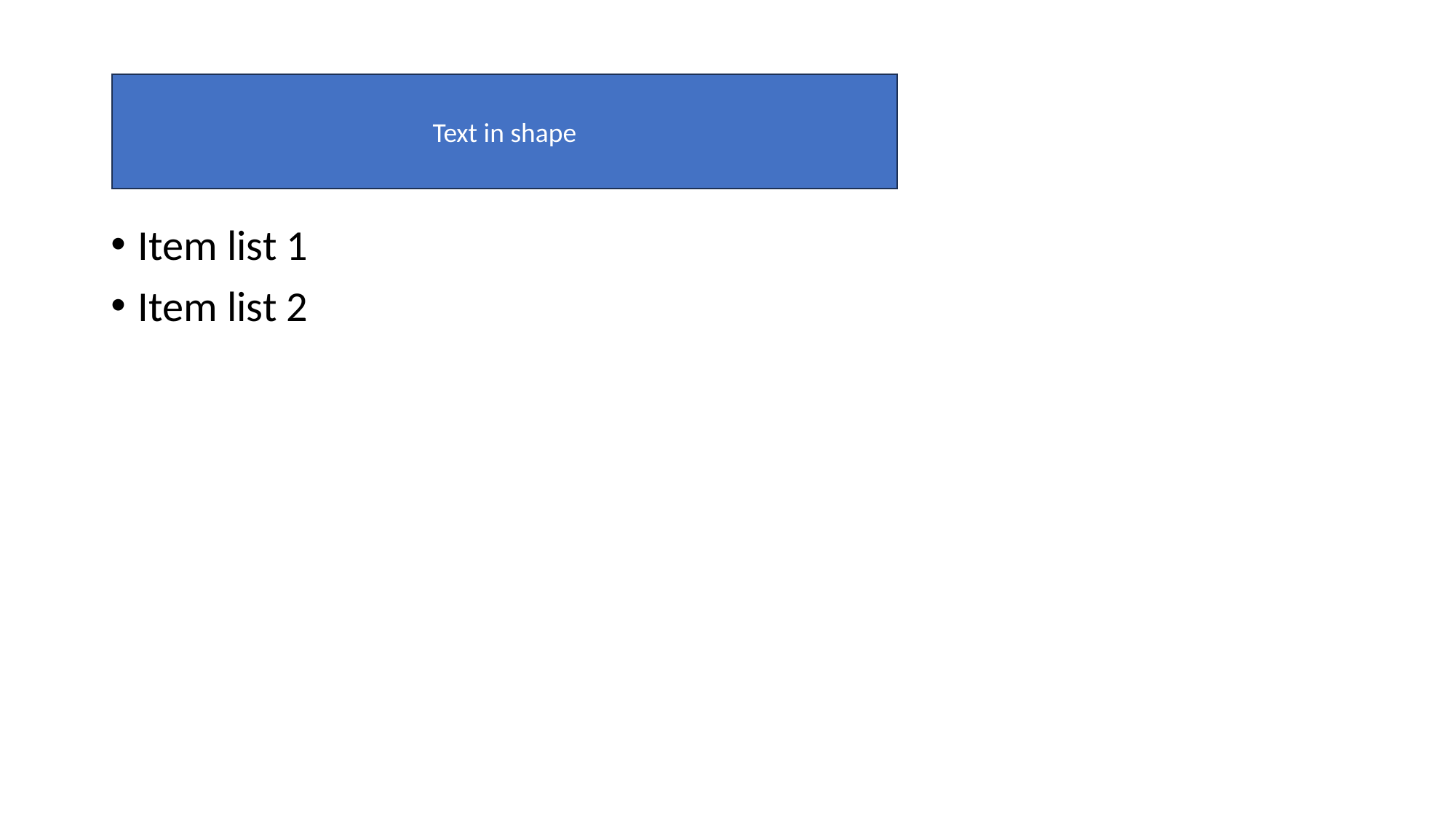

Text in shape
Item list 1
Item list 2